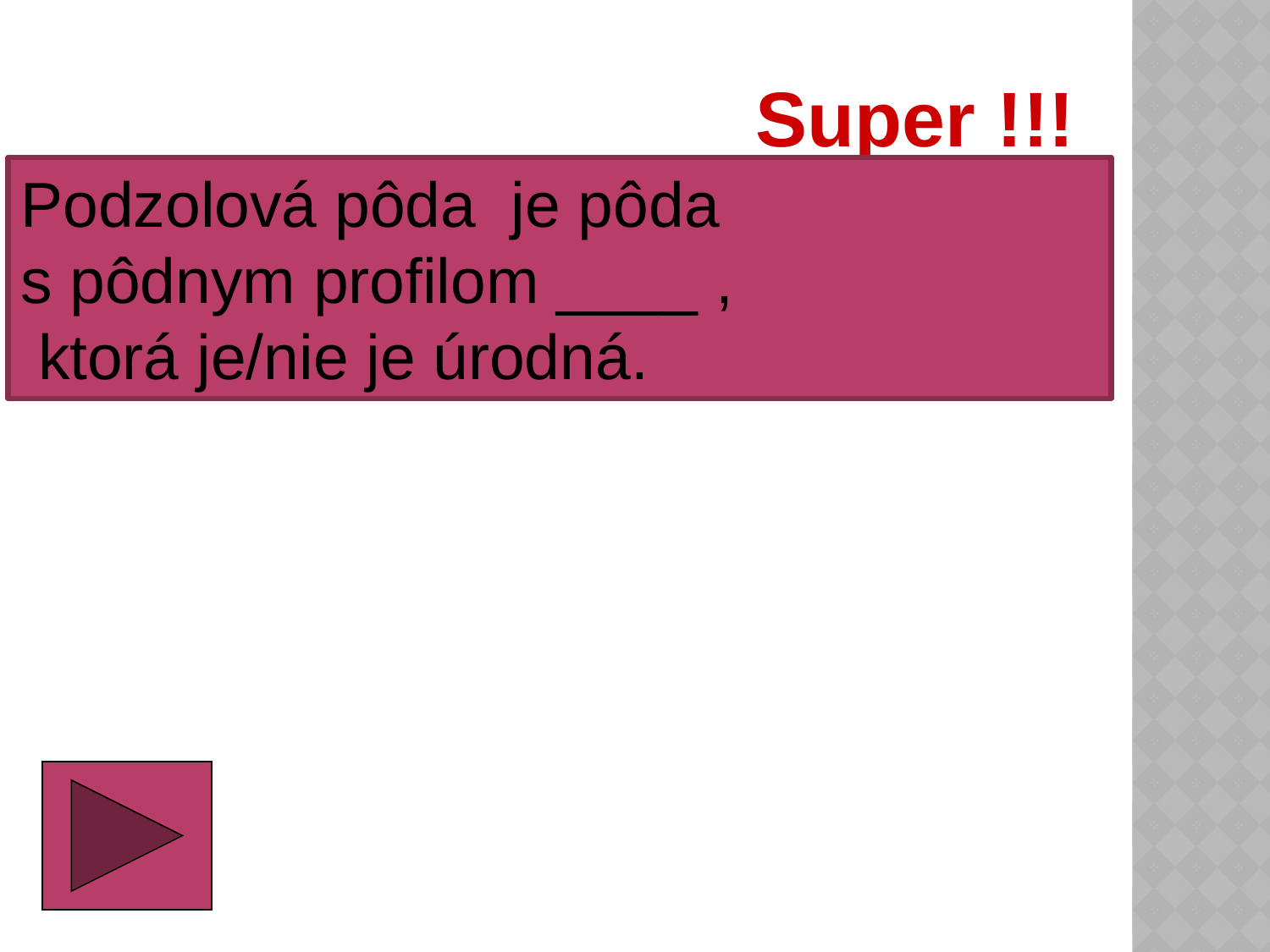

Super !!!
Podzolová pôda  je pôda
s pôdnym profilom ____ ,
 ktorá je/nie je úrodná.